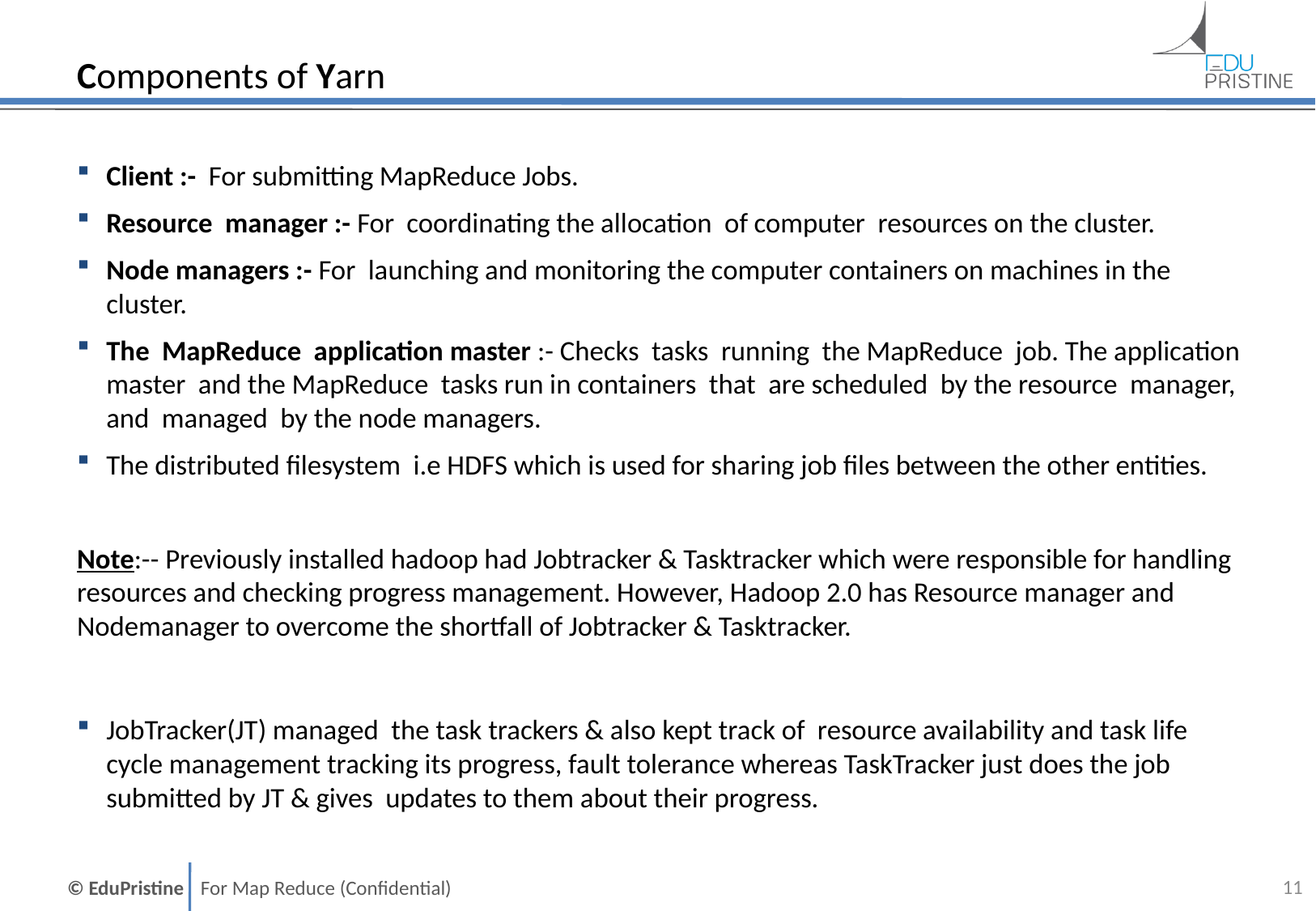

# Components of Yarn
Client :-  For submitting MapReduce Jobs.
Resource  manager :- For  coordinating the allocation  of computer  resources on the cluster.
Node managers :- For  launching and monitoring the computer containers on machines in the cluster.
The  MapReduce  application master :- Checks  tasks  running  the MapReduce  job. The application master  and the MapReduce  tasks run in containers  that  are scheduled  by the resource  manager,  and  managed  by the node managers.
The distributed filesystem  i.e HDFS which is used for sharing job files between the other entities.

Note:-- Previously installed hadoop had Jobtracker & Tasktracker which were responsible for handling resources and checking progress management. However, Hadoop 2.0 has Resource manager and Nodemanager to overcome the shortfall of Jobtracker & Tasktracker.

JobTracker(JT) managed  the task trackers & also kept track of  resource availability and task life cycle management tracking its progress, fault tolerance whereas TaskTracker just does the job submitted by JT & gives  updates to them about their progress.

11